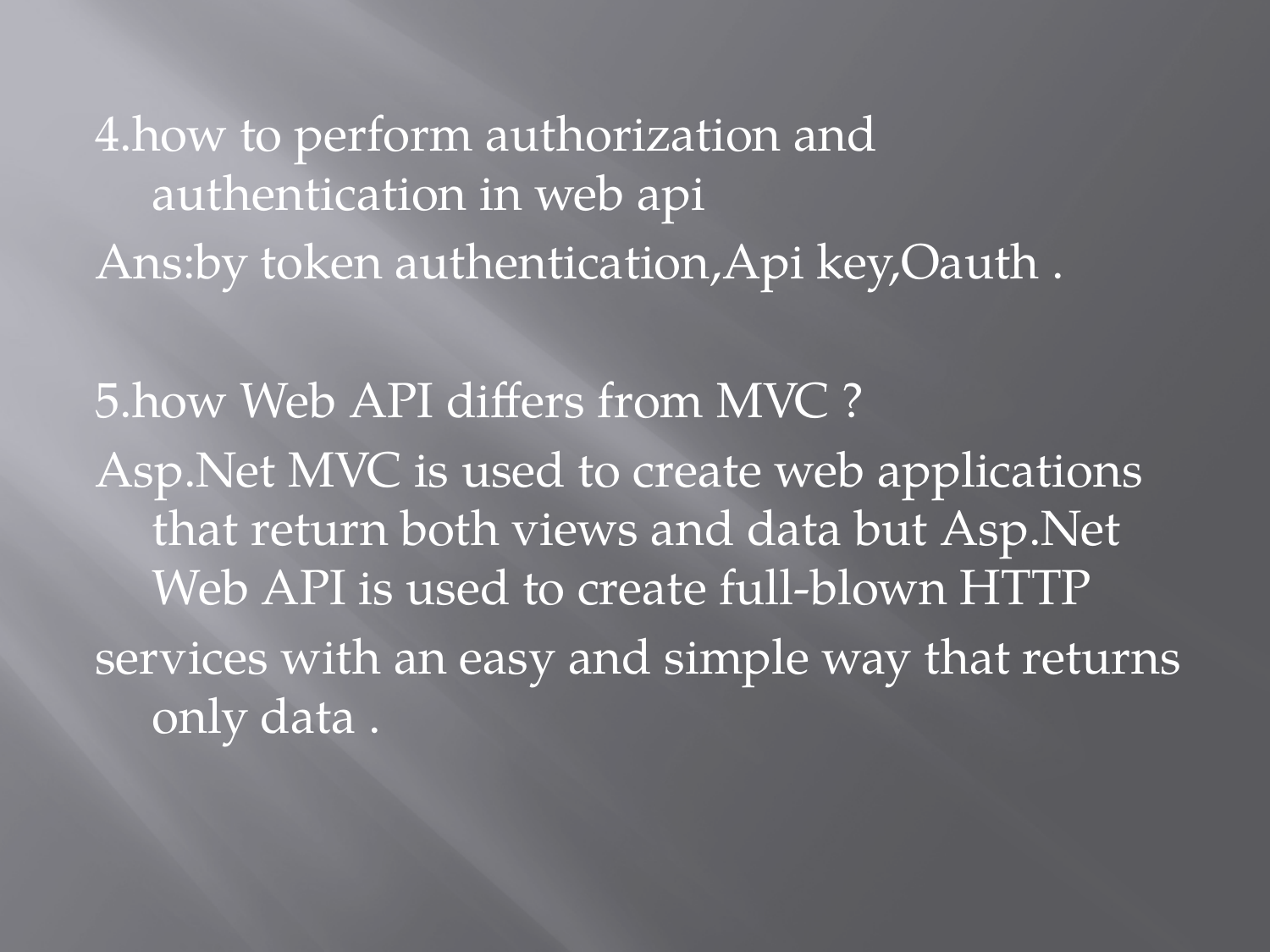

4.how to perform authorization and authentication in web api
Ans:by token authentication,Api key,Oauth .

5.how Web API differs from MVC ?
Asp.Net MVC is used to create web applications that return both views and data but Asp.Net Web API is used to create full-blown HTTP
services with an easy and simple way that returns only data .